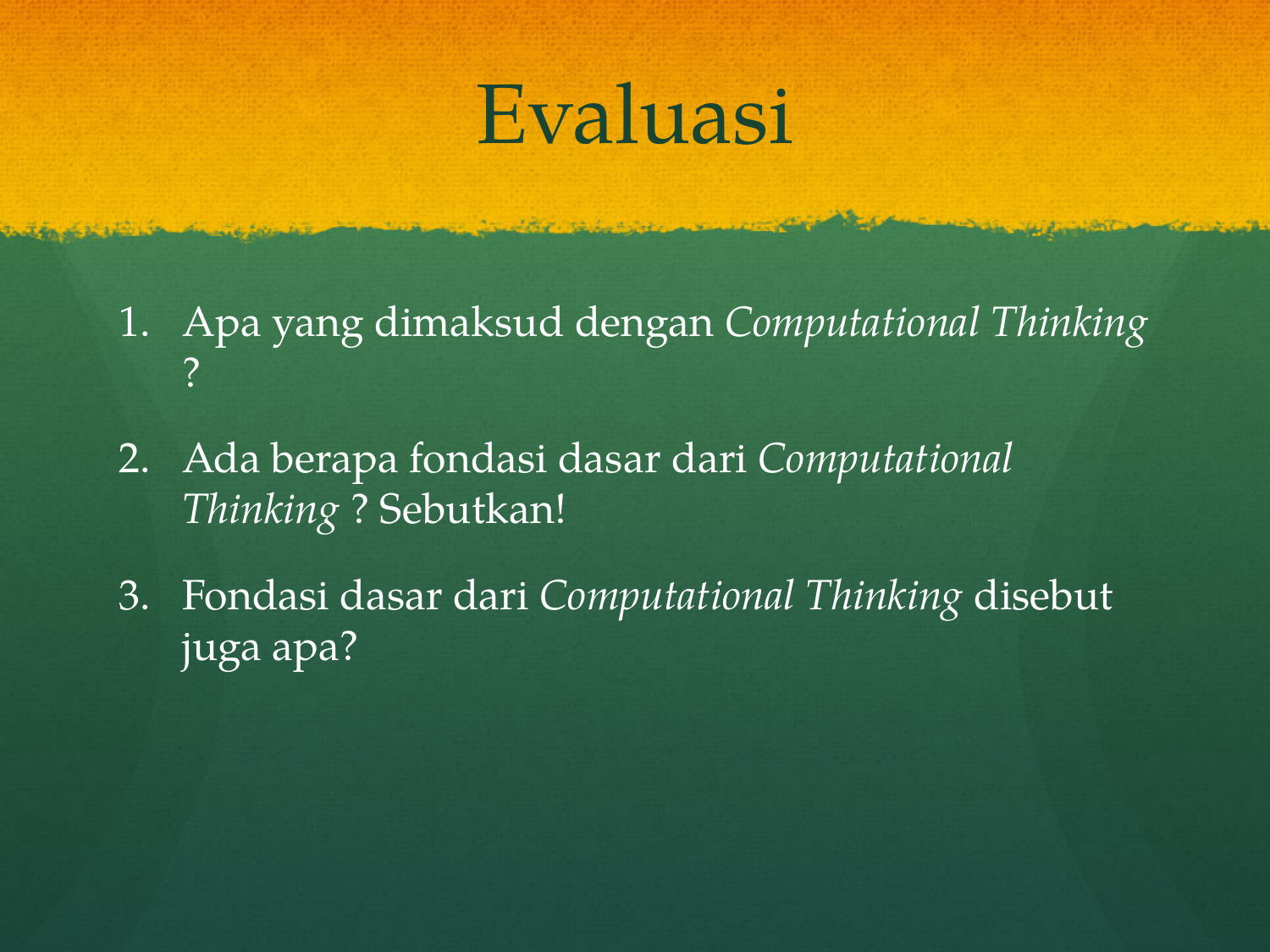

# Evaluasi
Apa yang dimaksud dengan Computational Thinking ?
Ada berapa fondasi dasar dari Computational Thinking ? Sebutkan!
Fondasi dasar dari Computational Thinking disebut juga apa?